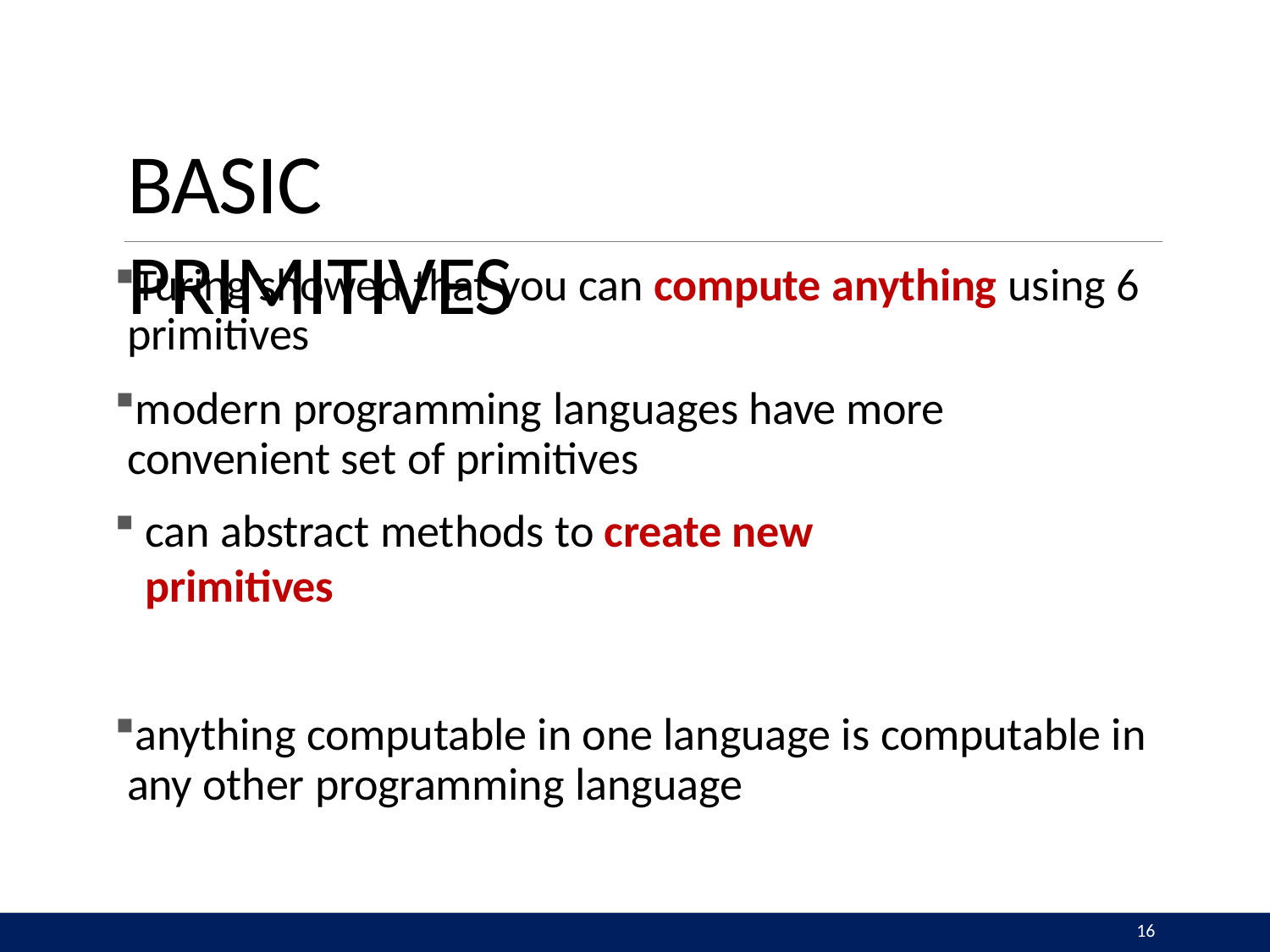

# BASIC PRIMITIVES

Turing showed that you can compute anything using 6  primitives
modern programming languages have more  convenient set of primitives
can abstract methods to create new primitives

anything computable in one language is computable in  any other programming language

16